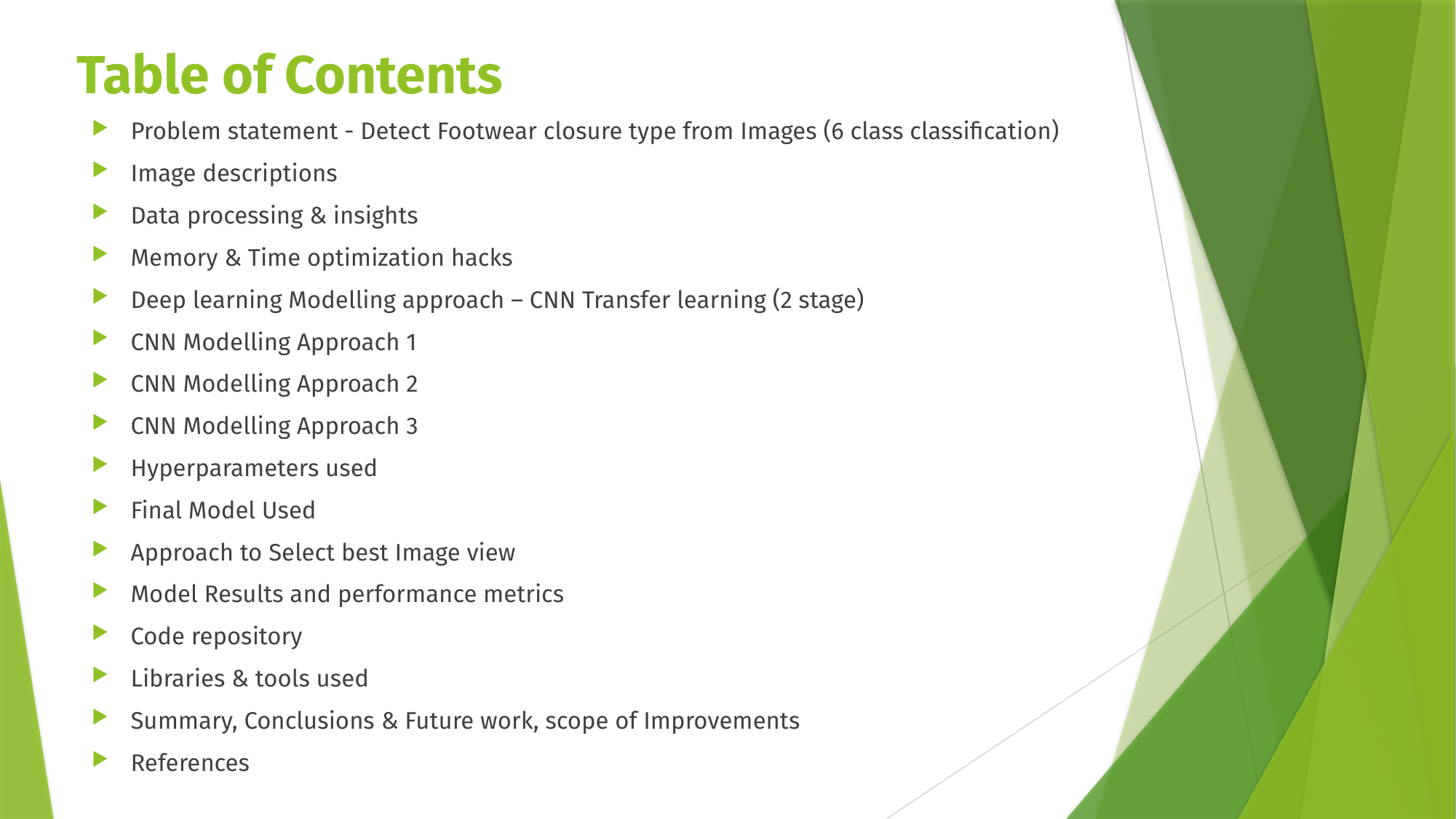

# Table of Contents
Problem statement - Detect Footwear closure type from Images (6 class classification)
Image descriptions
Data processing & insights
Memory & Time optimization hacks
Deep learning Modelling approach – CNN Transfer learning (2 stage)
CNN Modelling Approach 1
CNN Modelling Approach 2
CNN Modelling Approach 3
Hyperparameters used
Final Model Used
Approach to Select best Image view
Model Results and performance metrics
Code repository
Libraries & tools used
Summary, Conclusions & Future work, scope of Improvements
References